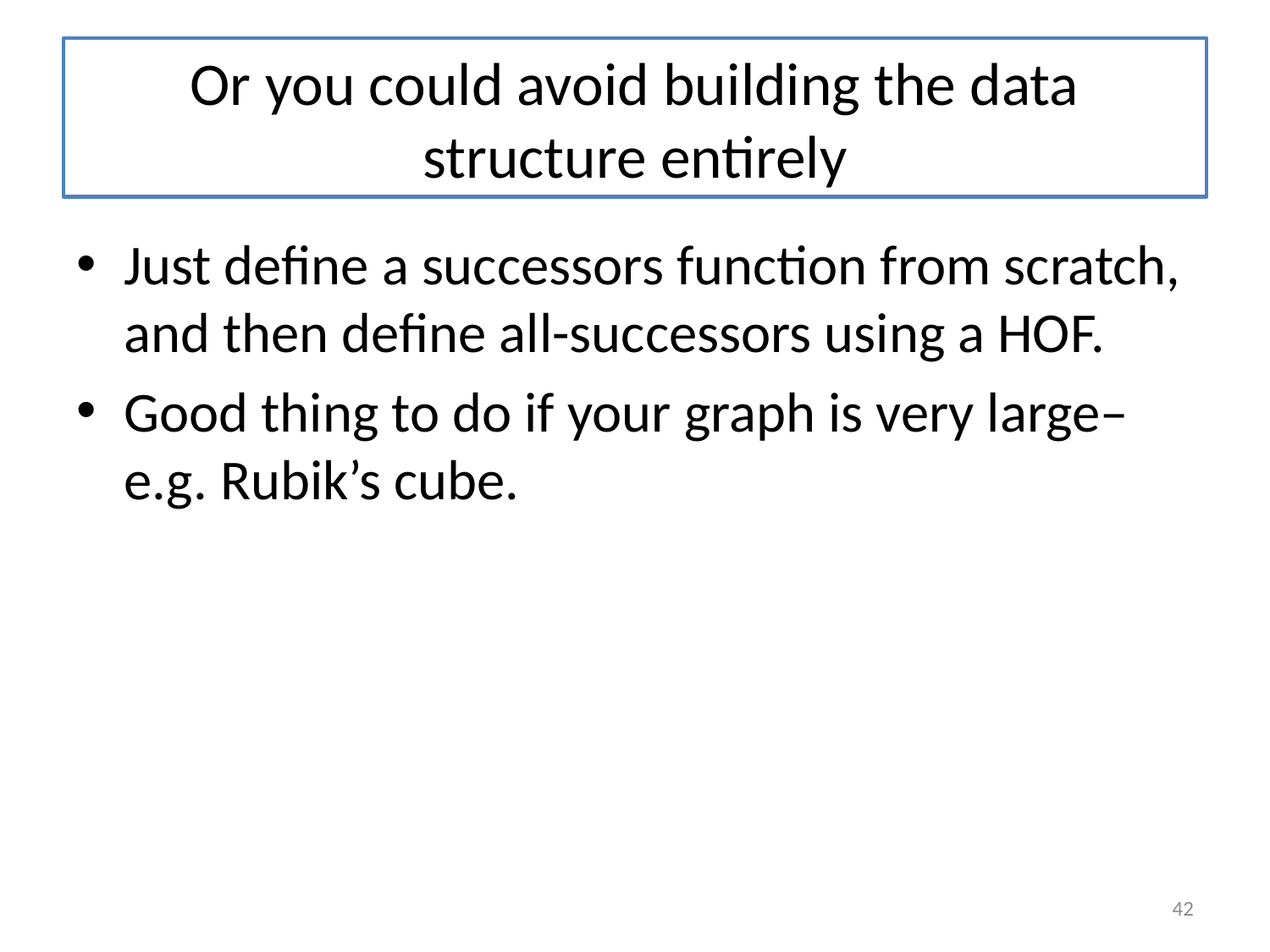

# Or you could avoid building the data structure entirely
Just define a successors function from scratch, and then define all-successors using a HOF.
Good thing to do if your graph is very large– e.g. Rubik’s cube.
42